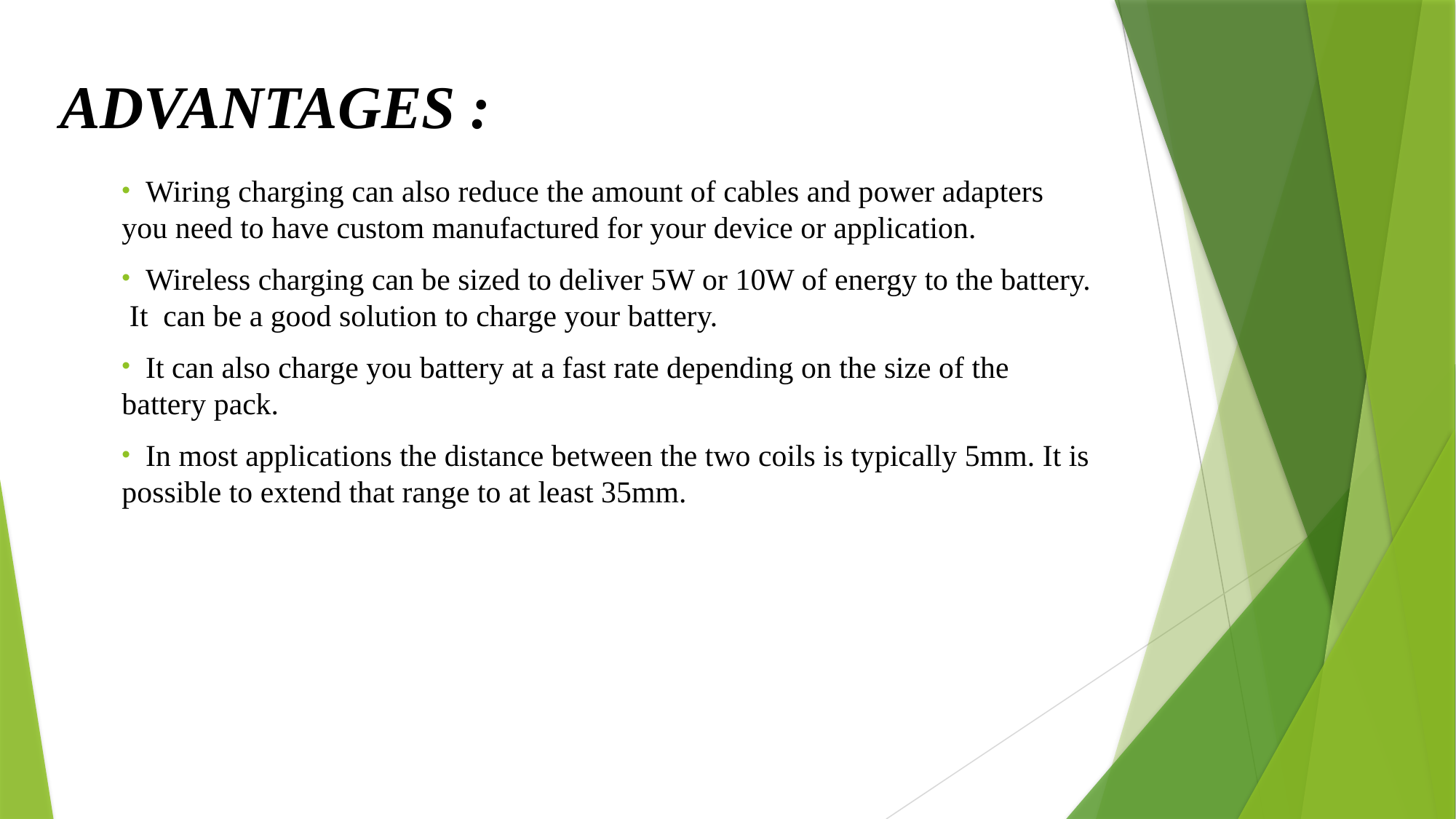

# ADVANTAGES :
  Wiring charging can also reduce the amount of cables and power adapters you need to have custom manufactured for your device or application.
  Wireless charging can be sized to deliver 5W or 10W of energy to the battery.  It  can be a good solution to charge your battery.
  It can also charge you battery at a fast rate depending on the size of the battery pack.
  In most applications the distance between the two coils is typically 5mm. It is possible to extend that range to at least 35mm.